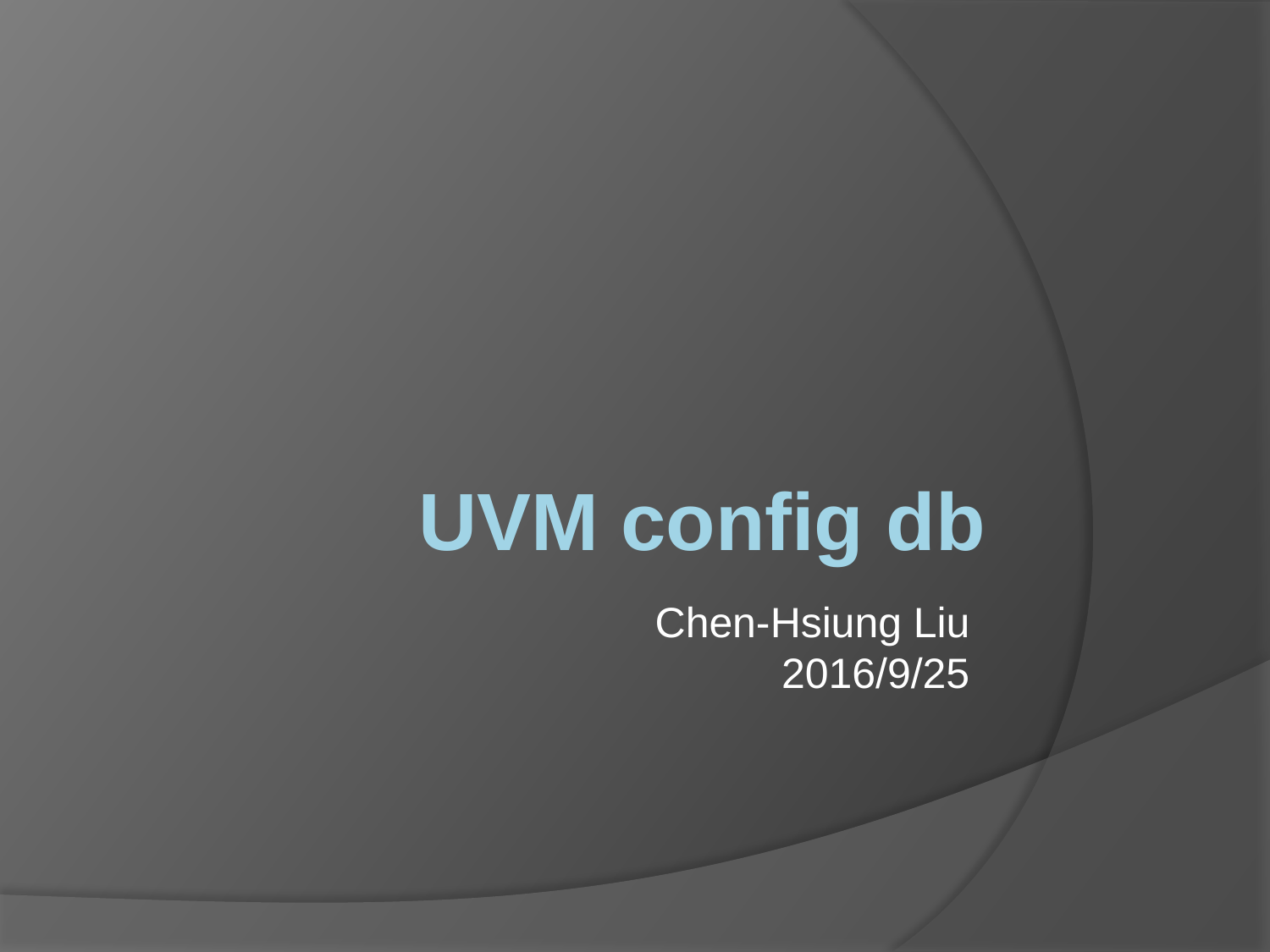

# UVM config db
Chen-Hsiung Liu
2016/9/25